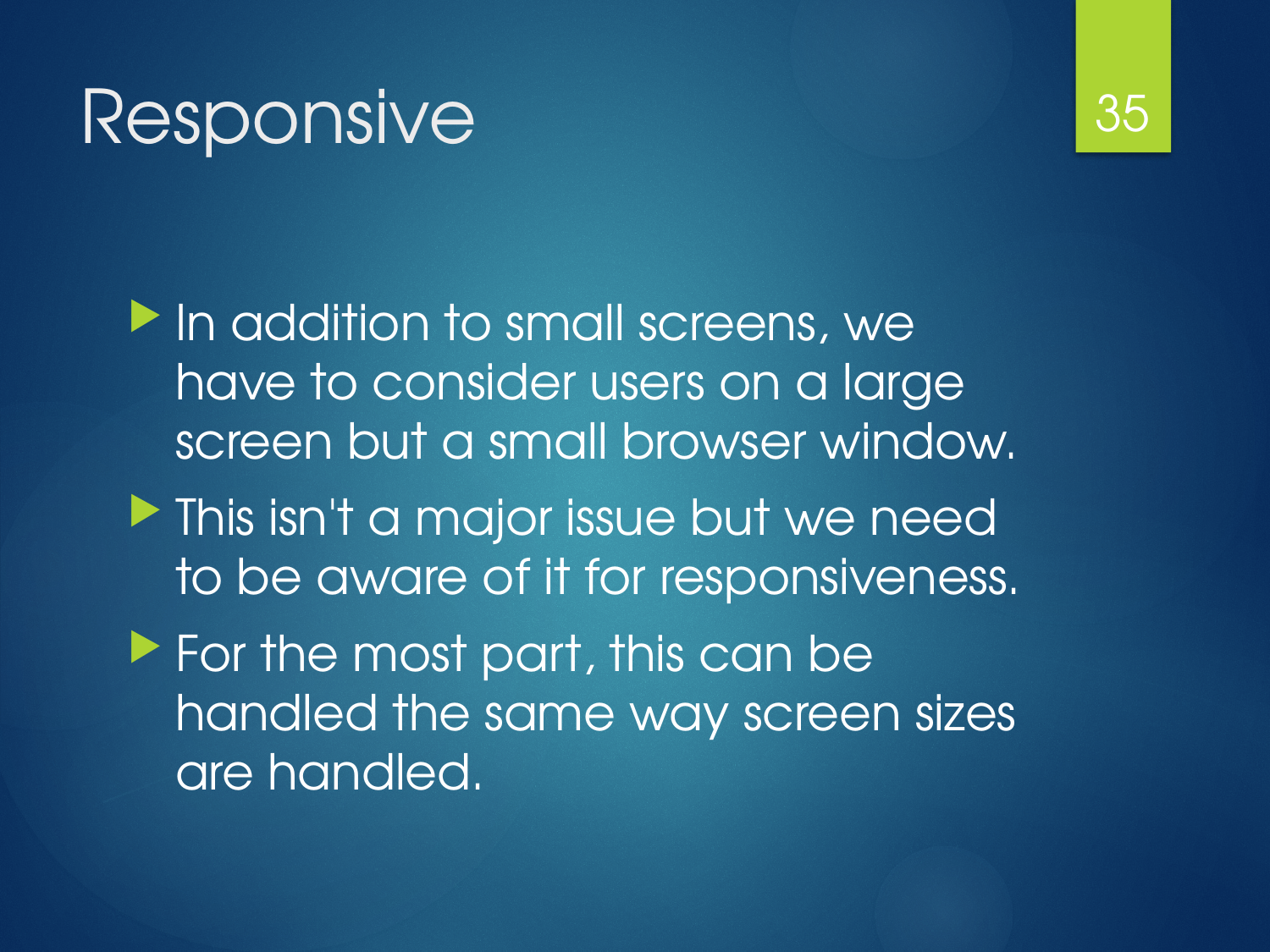

35
# Responsive
In addition to small screens, we have to consider users on a large screen but a small browser window.
This isn't a major issue but we need to be aware of it for responsiveness.
For the most part, this can be handled the same way screen sizes are handled.